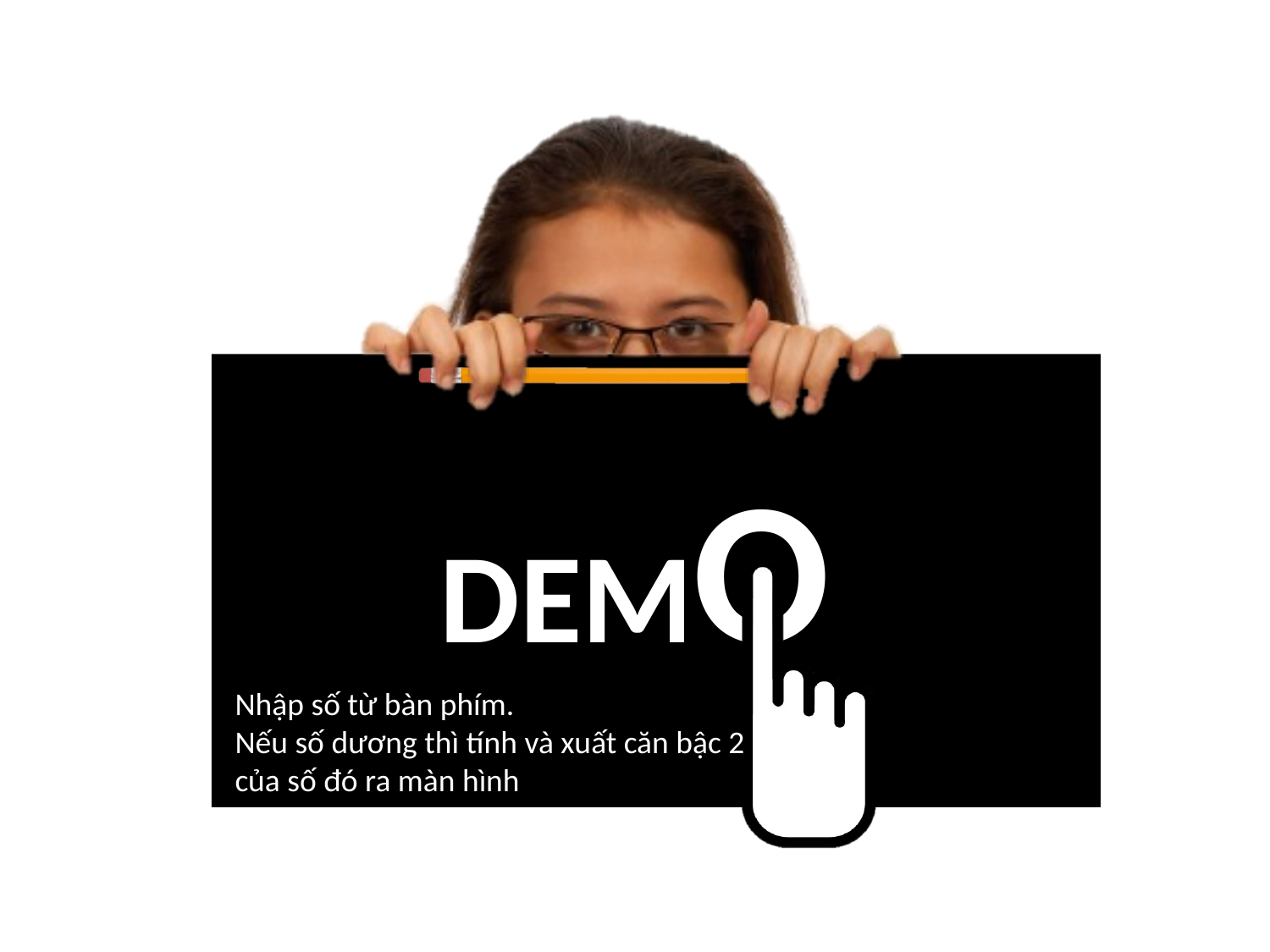

Nhập số từ bàn phím.
Nếu số dương thì tính và xuất căn bậc 2
của số đó ra màn hình